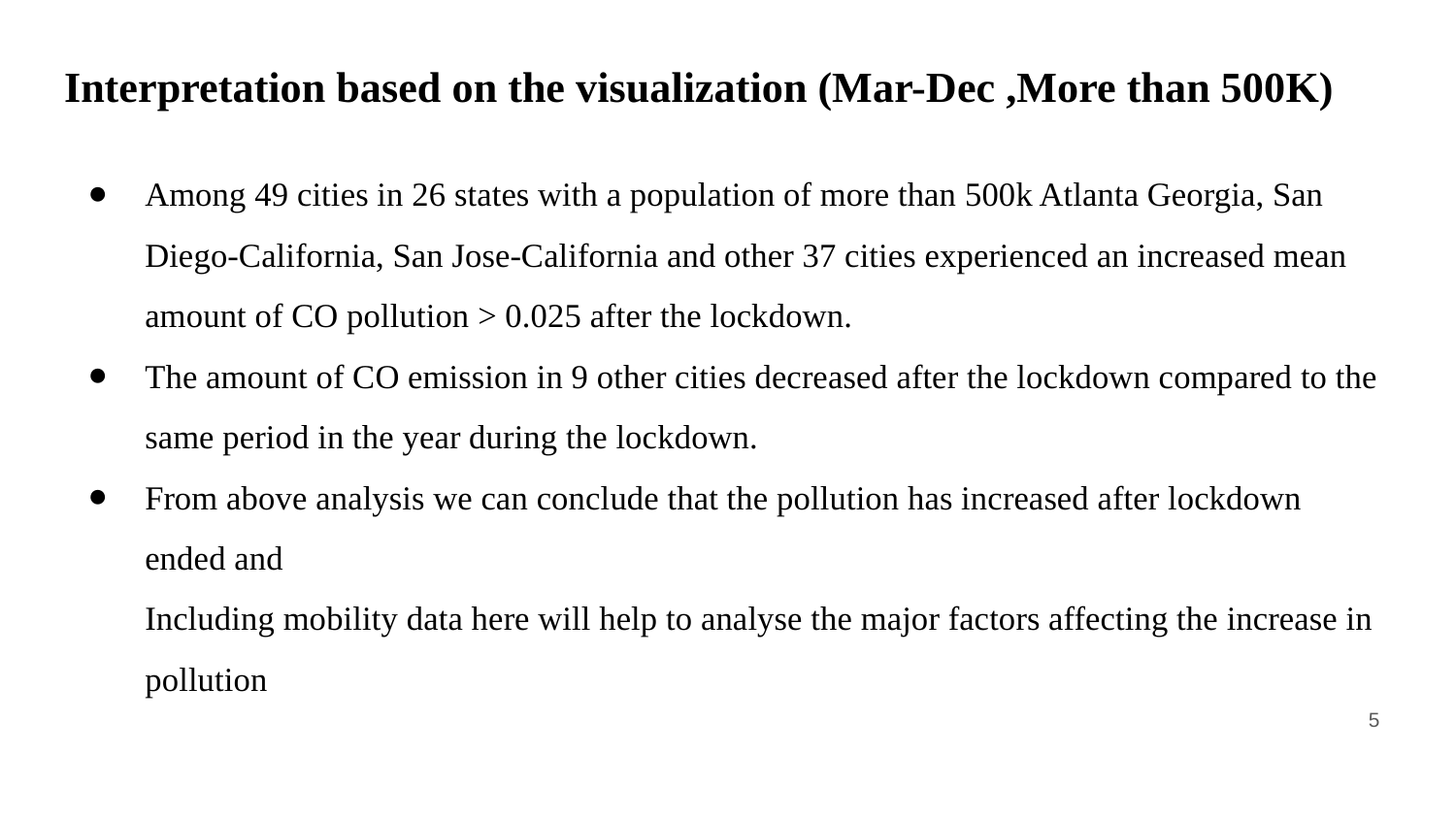

# Interpretation based on the visualization (Mar-Dec ,More than 500K)

Among 49 cities in 26 states with a population of more than 500k Atlanta Georgia, San Diego-California, San Jose-California and other 37 cities experienced an increased mean amount of CO pollution > 0.025 after the lockdown.
The amount of CO emission in 9 other cities decreased after the lockdown compared to the same period in the year during the lockdown.
From above analysis we can conclude that the pollution has increased after lockdown ended and
Including mobility data here will help to analyse the major factors affecting the increase in pollution

5